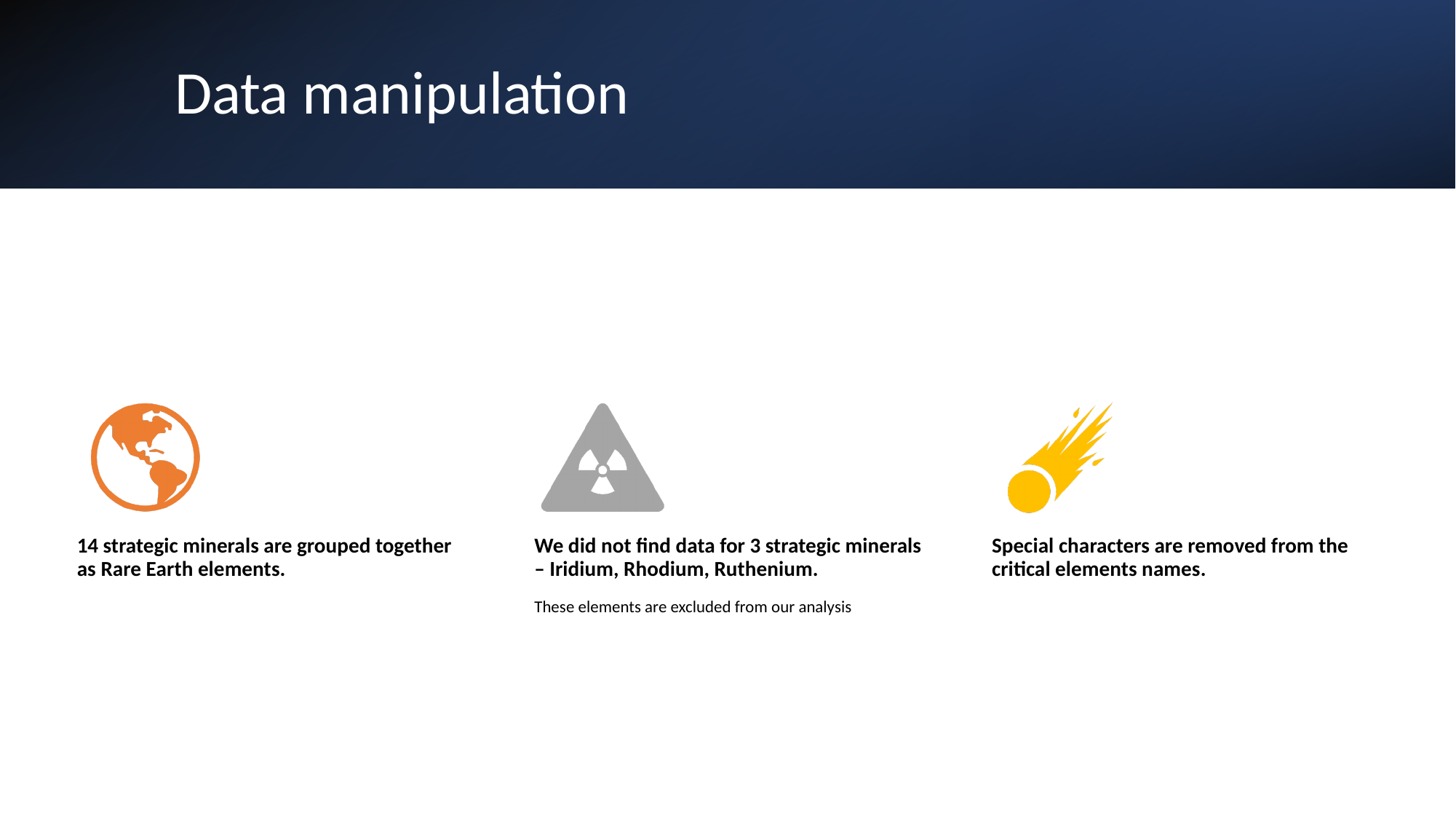

# Data manipulation
14 strategic minerals are grouped together as Rare Earth elements.
We did not find data for 3 strategic minerals – Iridium, Rhodium, Ruthenium.
These elements are excluded from our analysis
Special characters are removed from the critical elements names.